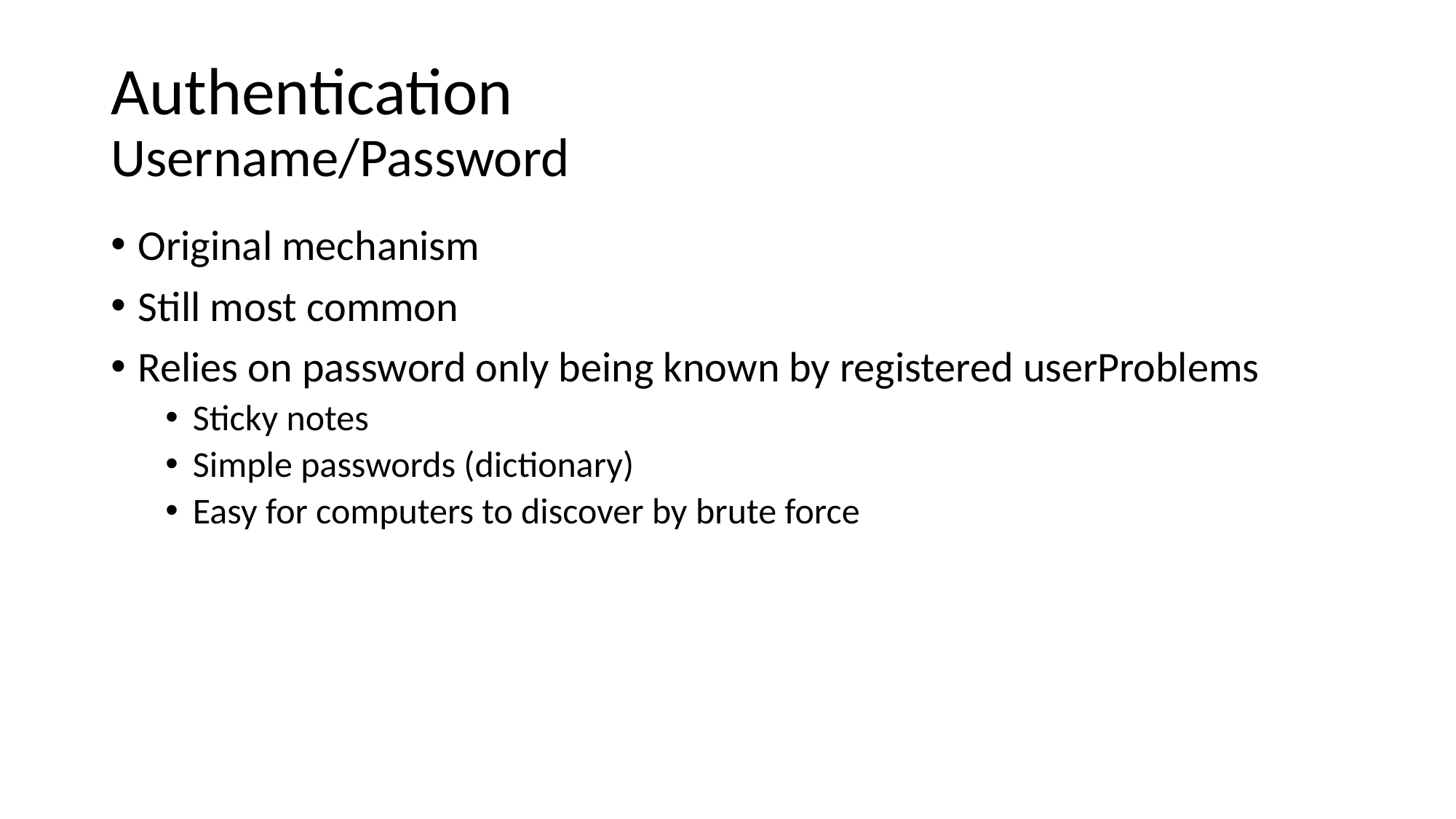

# Authentication Username/Password
Original mechanism
Still most common
Relies on password only being known by registered userProblems
Sticky notes
Simple passwords (dictionary)
Easy for computers to discover by brute force